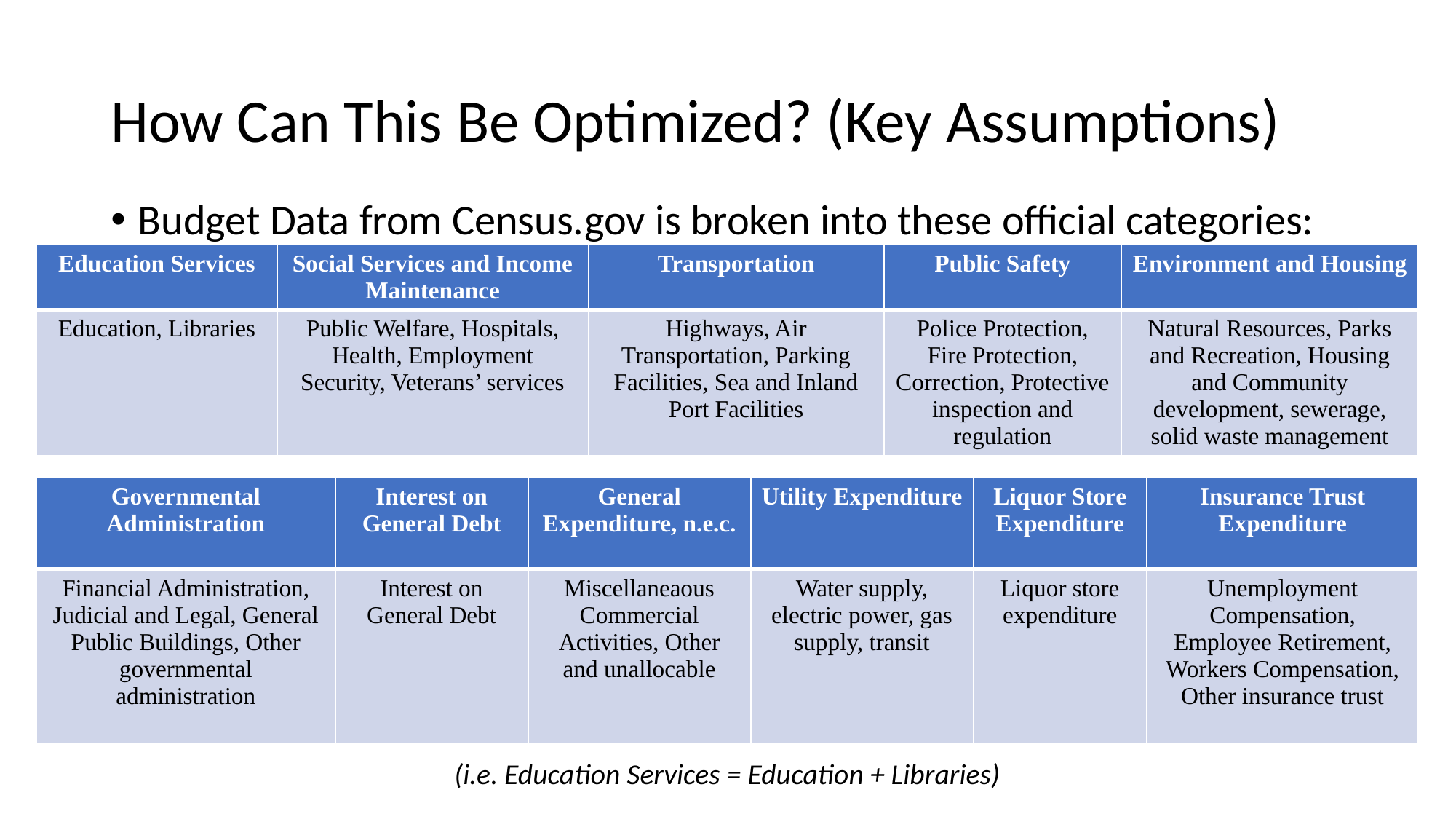

# How Can This Be Optimized? (Key Assumptions)
Budget Data from Census.gov is broken into these official categories:
| Education Services | Social Services and Income Maintenance | Transportation | Public Safety | Environment and Housing |
| --- | --- | --- | --- | --- |
| Education, Libraries | Public Welfare, Hospitals, Health, Employment Security, Veterans’ services | Highways, Air Transportation, Parking Facilities, Sea and Inland Port Facilities | Police Protection, Fire Protection, Correction, Protective inspection and regulation | Natural Resources, Parks and Recreation, Housing and Community development, sewerage, solid waste management |
| Governmental Administration | Interest on General Debt | General Expenditure, n.e.c. | Utility Expenditure | Liquor Store Expenditure | Insurance Trust Expenditure |
| --- | --- | --- | --- | --- | --- |
| Financial Administration, Judicial and Legal, General Public Buildings, Other governmental administration | Interest on General Debt | Miscellaneaous Commercial Activities, Other and unallocable | Water supply, electric power, gas supply, transit | Liquor store expenditure | Unemployment Compensation, Employee Retirement, Workers Compensation, Other insurance trust |
(i.e. Education Services = Education + Libraries)